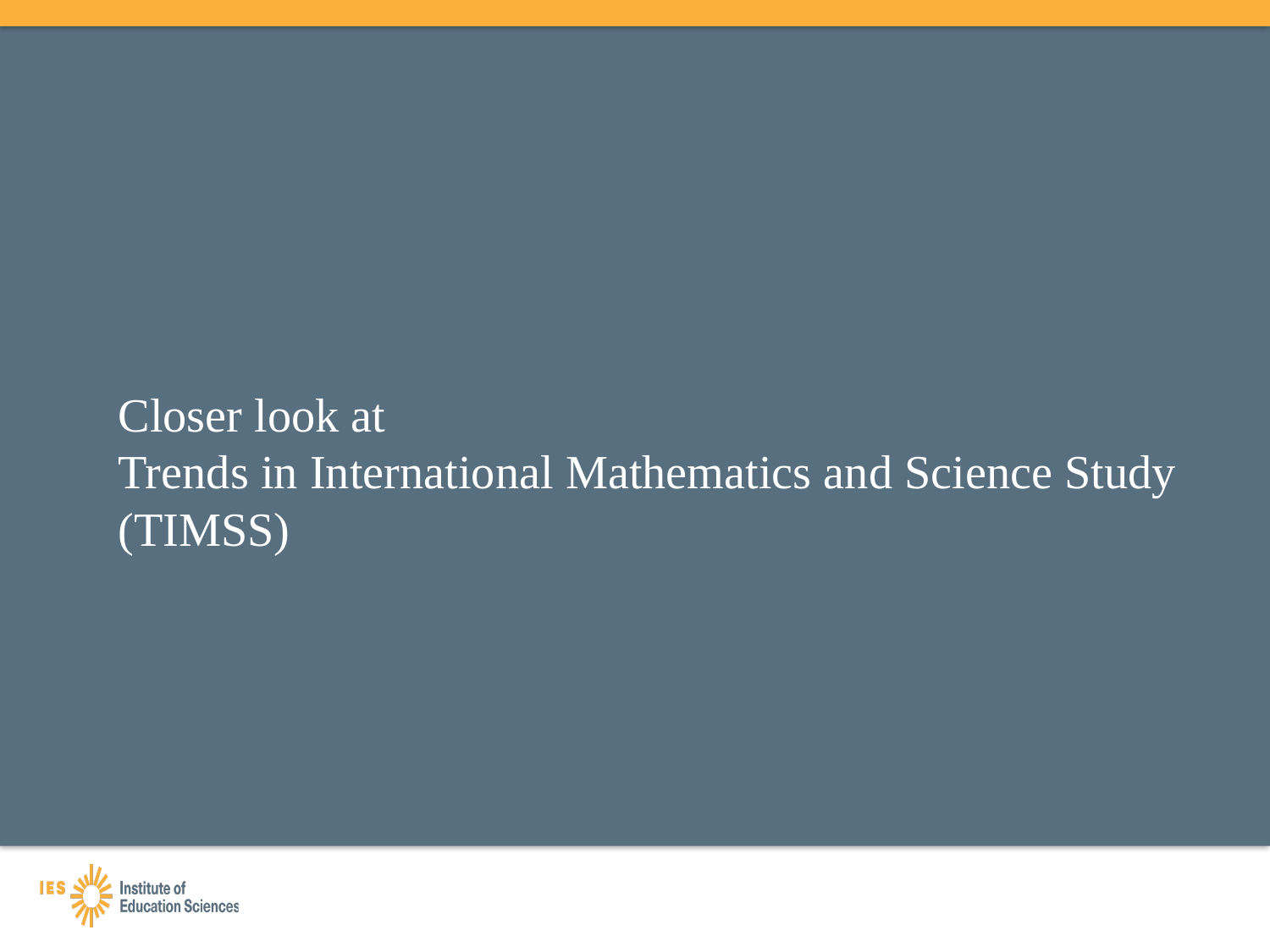

# Closer look at Trends in International Mathematics and Science Study (TIMSS)